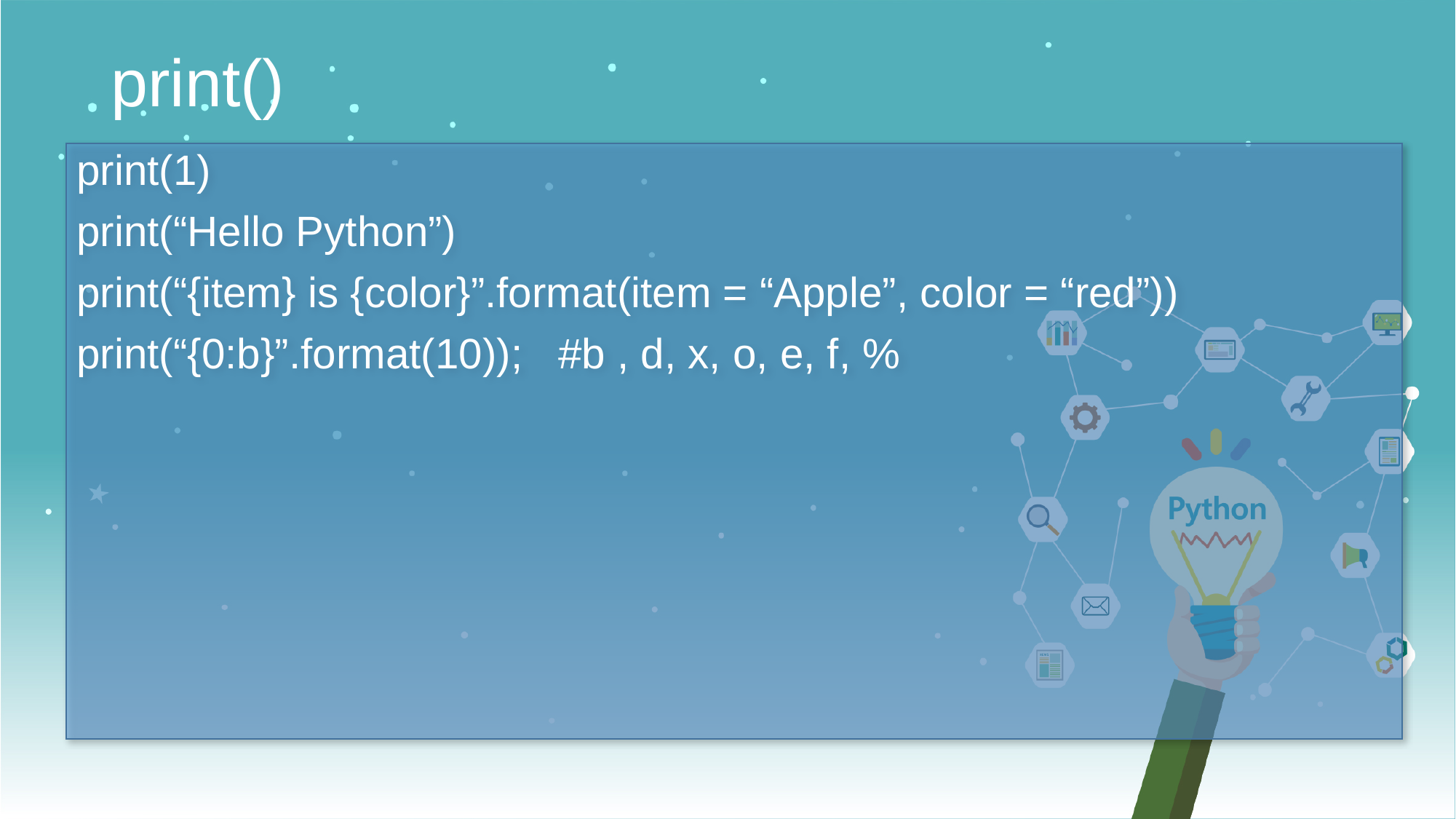

print()
print(1)
print(“Hello Python”)
print(“{item} is {color}”.format(item = “Apple”, color = “red”))
print(“{0:b}”.format(10));   #b , d, x, o, e, f, %